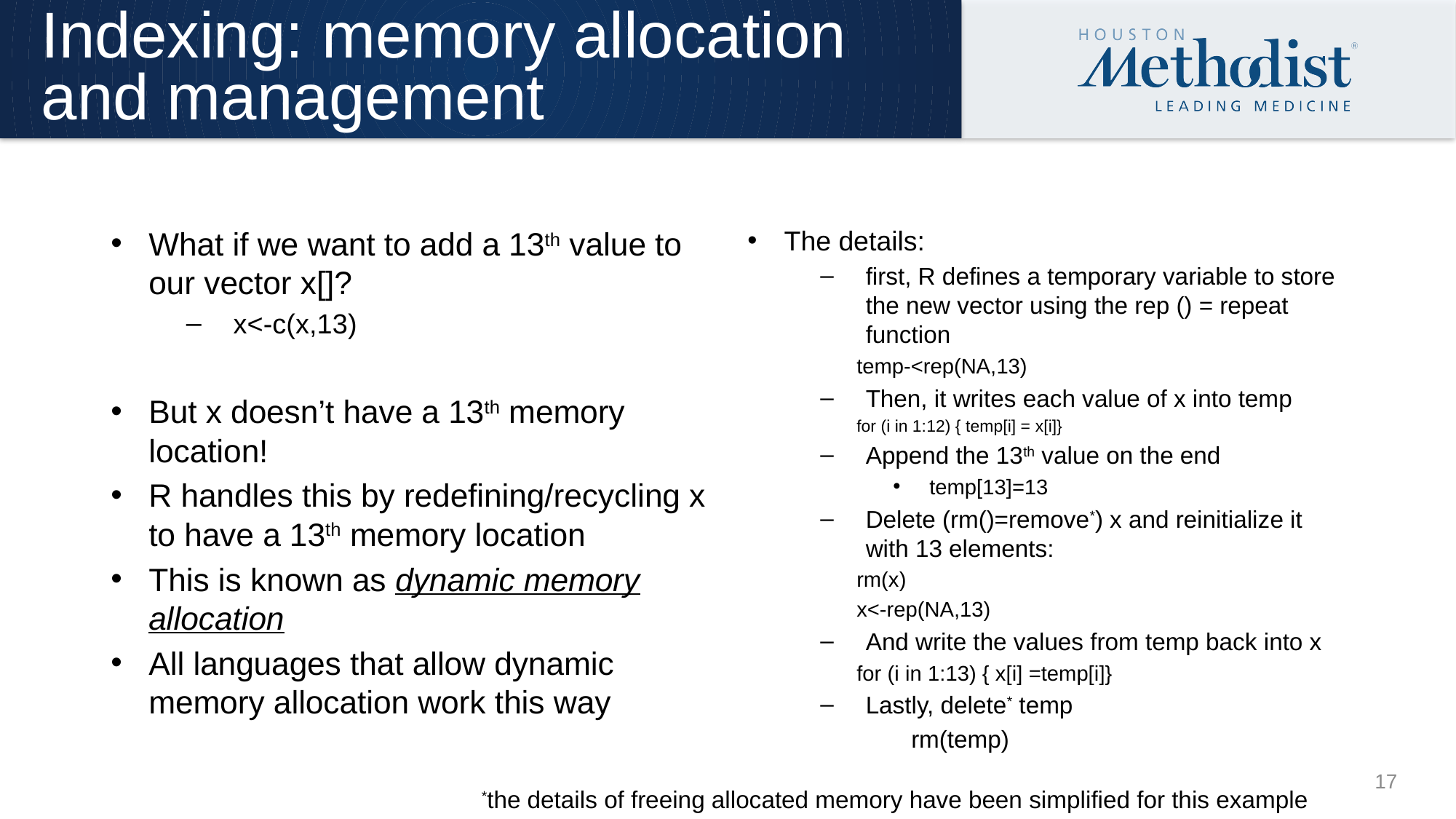

# Indexing: memory allocation and management
What if we want to add a 13th value to our vector x[]?
x<-c(x,13)

But x doesn’t have a 13th memory location!
R handles this by redefining/recycling x to have a 13th memory location
This is known as dynamic memory allocation
All languages that allow dynamic memory allocation work this way
The details:
first, R defines a temporary variable to store the new vector using the rep () = repeat function
temp-<rep(NA,13)
Then, it writes each value of x into temp
	for (i in 1:12) { temp[i] = x[i]}
Append the 13th value on the end
temp[13]=13
Delete (rm()=remove*) x and reinitialize it with 13 elements:
rm(x)
x<-rep(NA,13)
And write the values from temp back into x
for (i in 1:13) { x[i] =temp[i]}
Lastly, delete* temp
	rm(temp)
17
*the details of freeing allocated memory have been simplified for this example